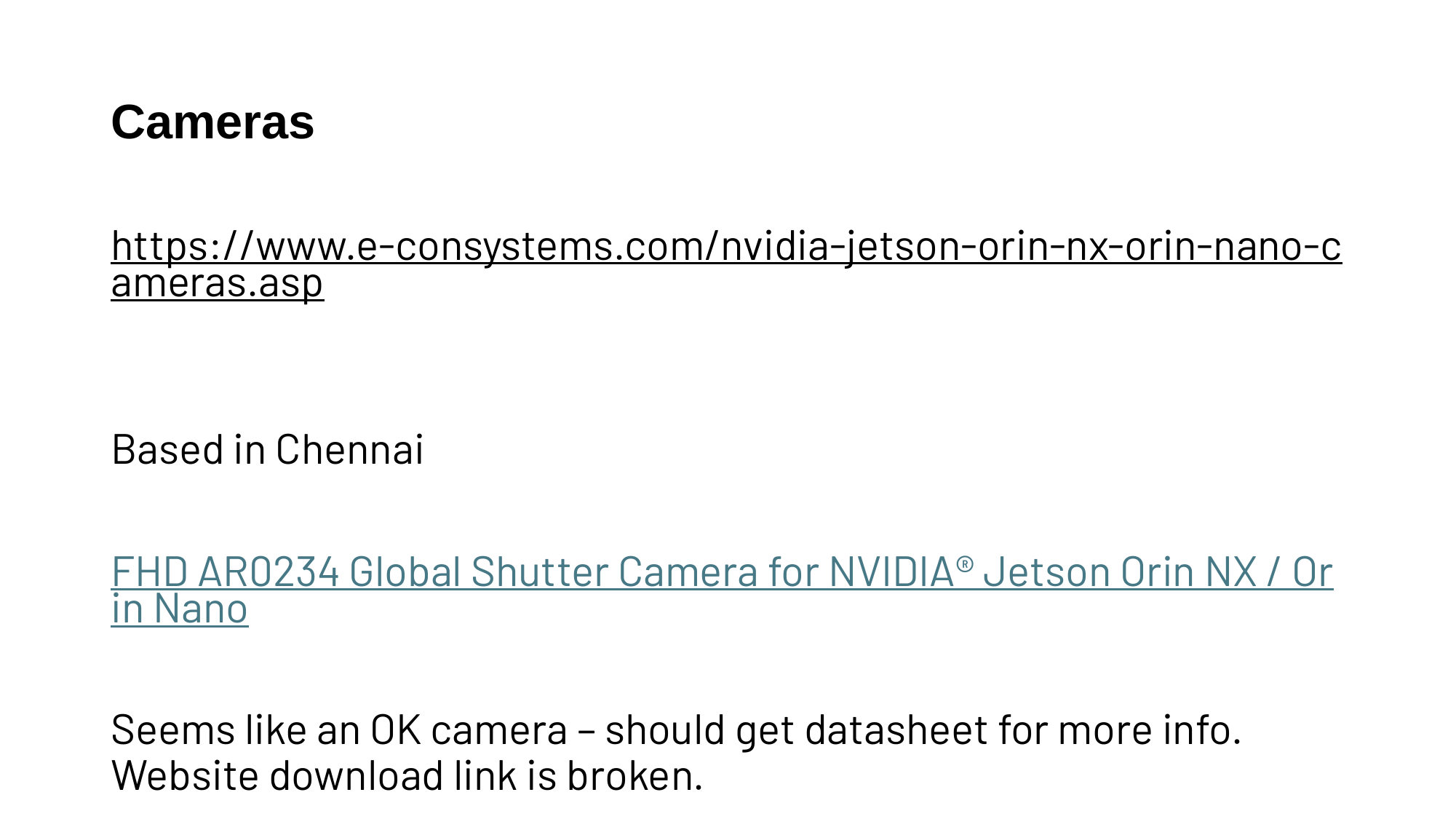

# Cameras
https://www.e-consystems.com/nvidia-jetson-orin-nx-orin-nano-cameras.asp

Based in Chennai

FHD AR0234 Global Shutter Camera for NVIDIA® Jetson Orin NX / Orin Nano

Seems like an OK camera – should get datasheet for more info. Website download link is broken.